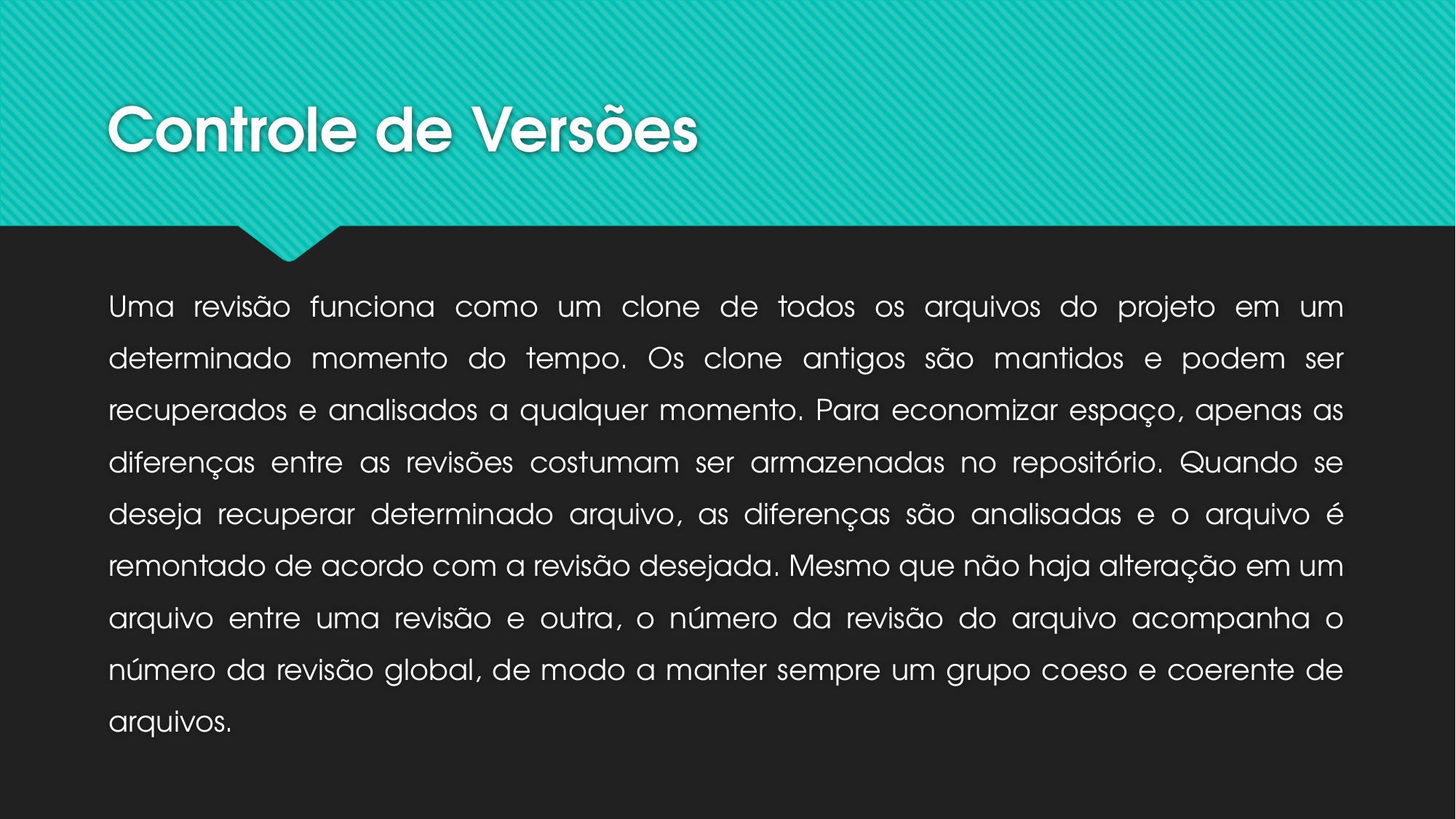

# Controle de Versões
Uma revisão funciona como um clone de todos os arquivos do projeto em um determinado momento do tempo. Os clone antigos são mantidos e podem ser recuperados e analisados a qualquer momento. Para economizar espaço, apenas as diferenças entre as revisões costumam ser armazenadas no repositório. Quando se deseja recuperar determinado arquivo, as diferenças são analisadas e o arquivo é remontado de acordo com a revisão desejada. Mesmo que não haja alteração em um arquivo entre uma revisão e outra, o número da revisão do arquivo acompanha o número da revisão global, de modo a manter sempre um grupo coeso e coerente de arquivos.